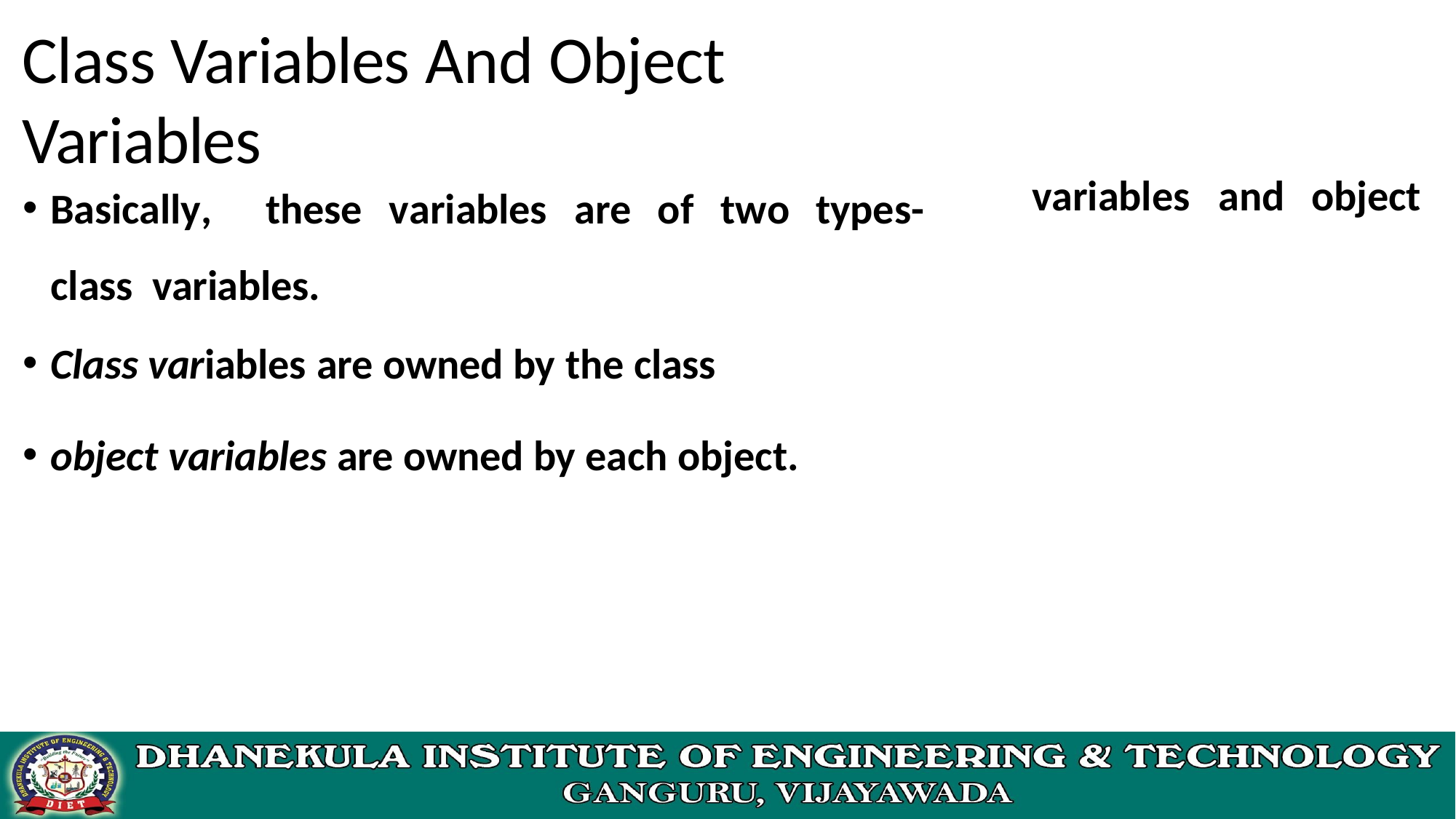

# Class Variables And Object Variables
Basically,	these	variables	are	of	two	types-	class  variables.
variables	and	object
Class variables are owned by the class
object variables are owned by each object.